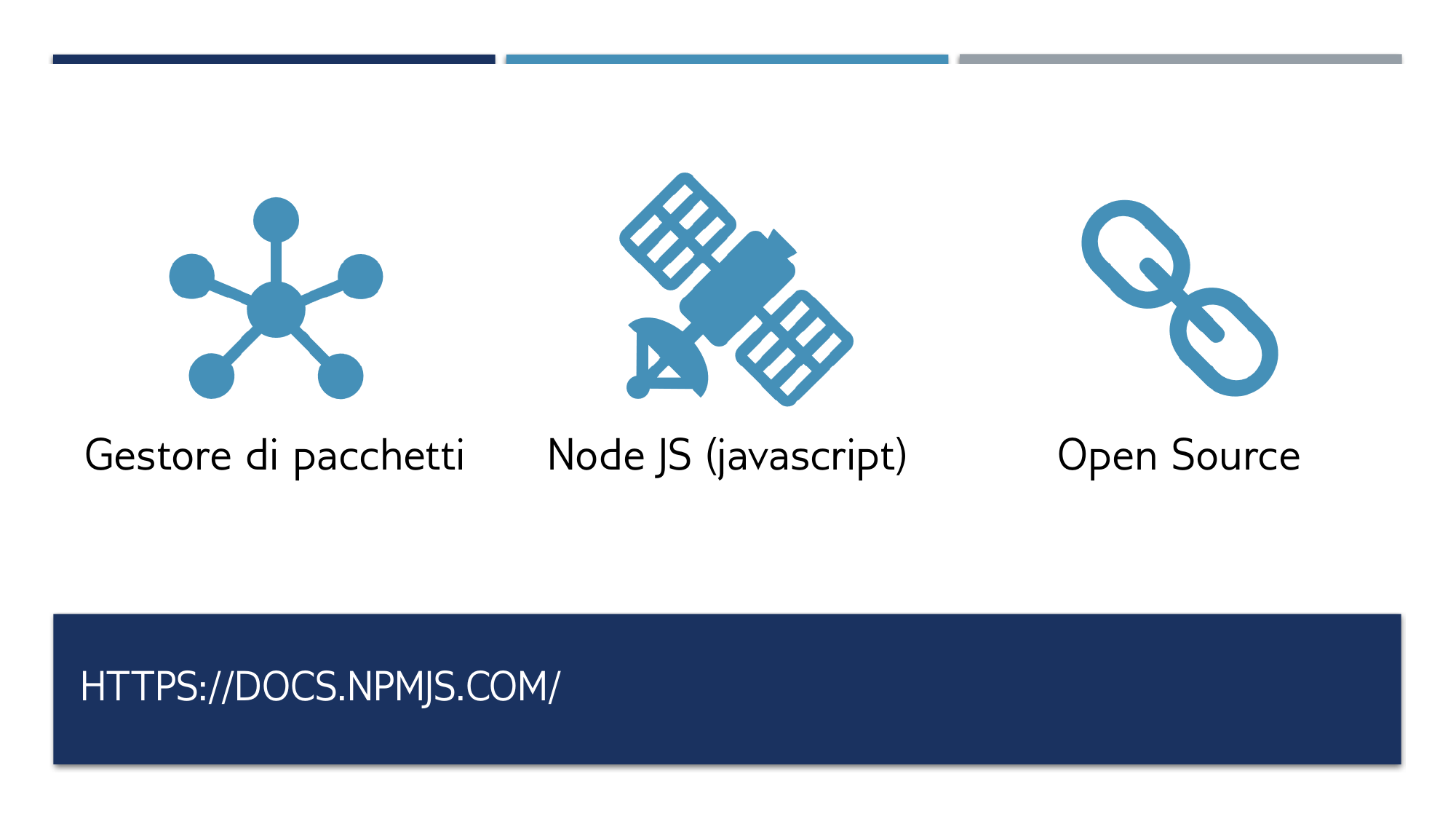

Gestore di pacchetti
Node JS (javascript)
Open Source

# https://docs.npmjs.com/